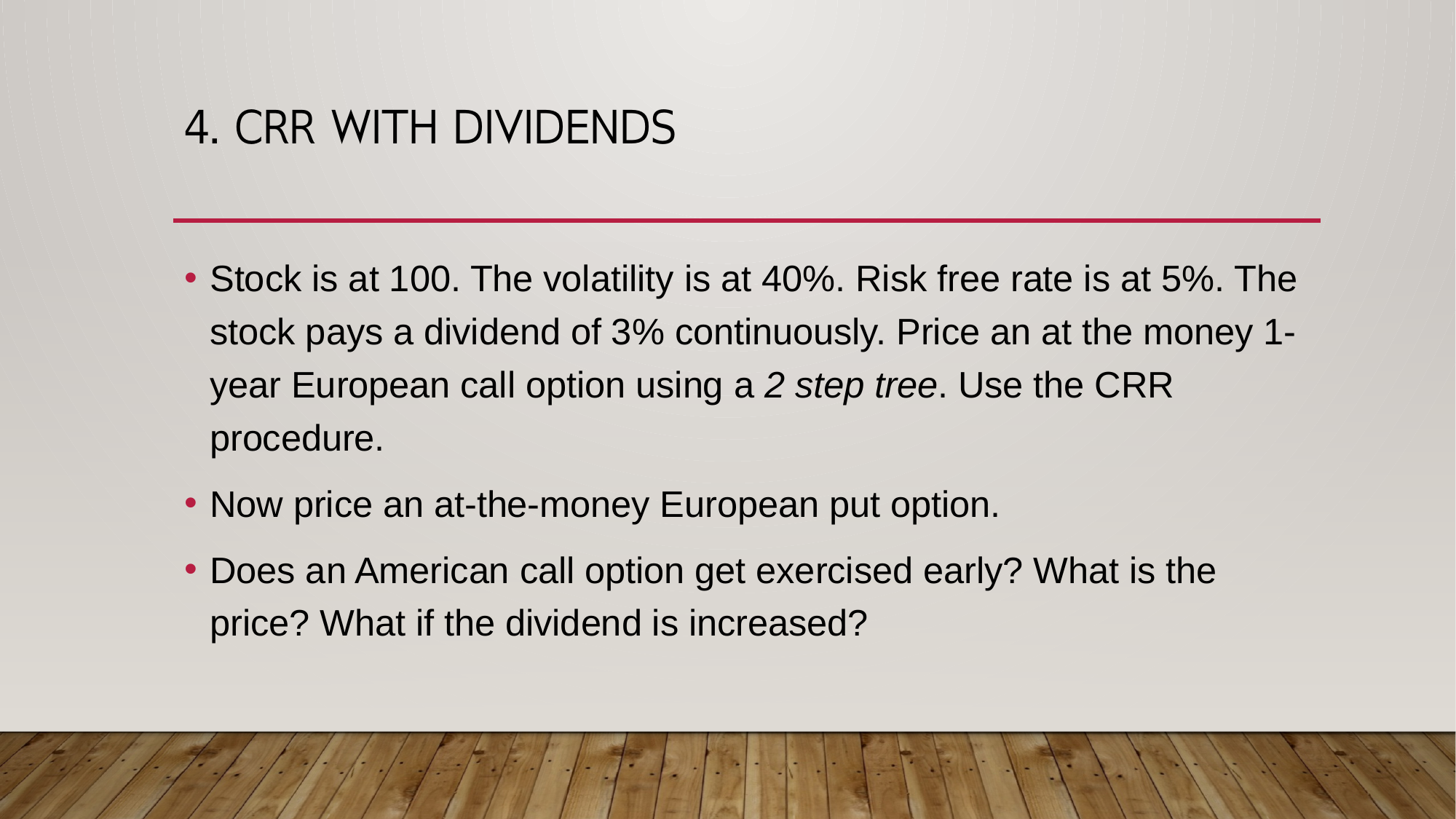

# 4. Crr with dividends
Stock is at 100. The volatility is at 40%. Risk free rate is at 5%. The stock pays a dividend of 3% continuously. Price an at the money 1-year European call option using a 2 step tree. Use the CRR procedure.
Now price an at-the-money European put option.
Does an American call option get exercised early? What is the price? What if the dividend is increased?